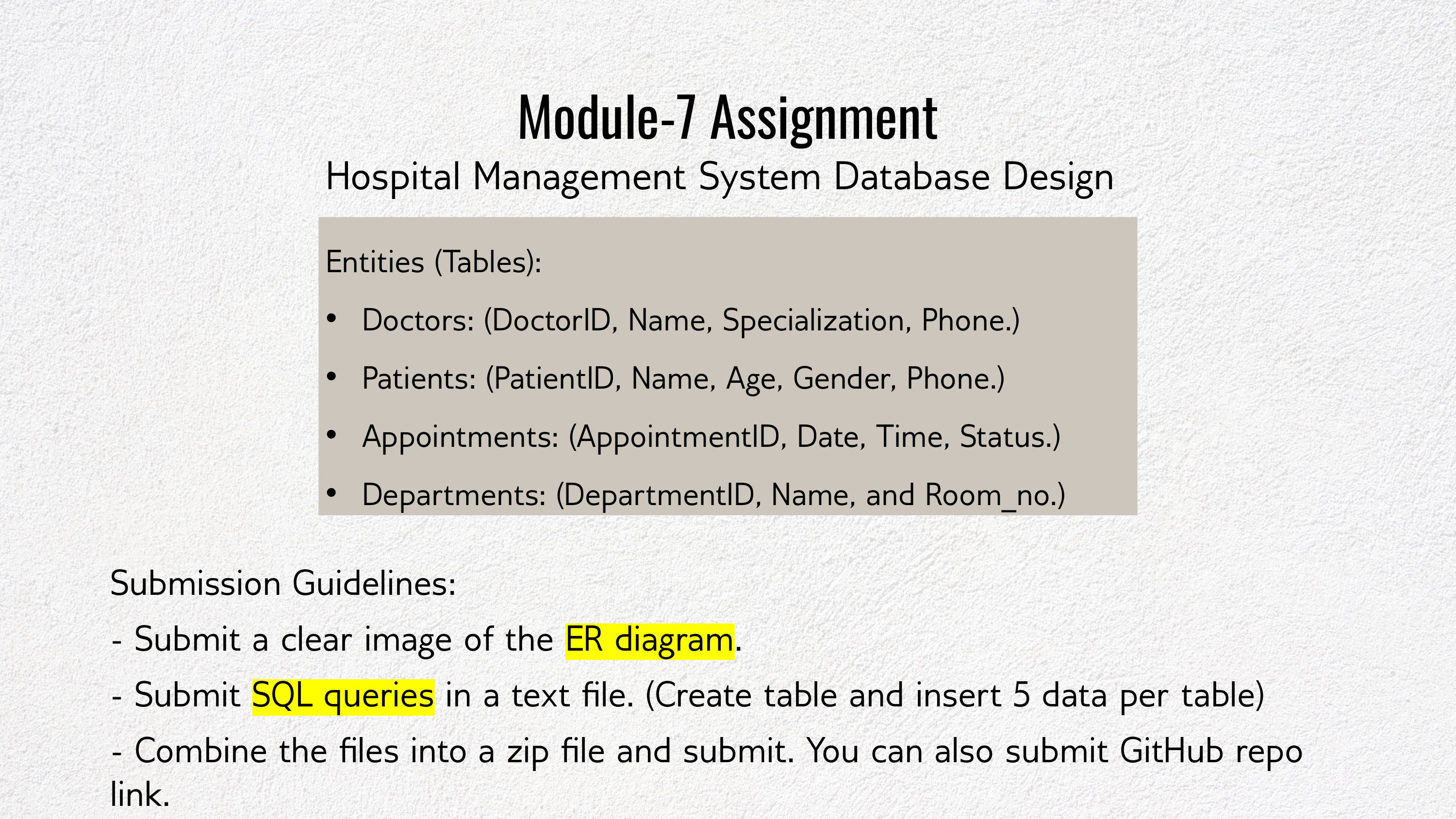

Module-7 Assignment
Hospital Management System Database Design
Entities (Tables):
Doctors: (DoctorID, Name, Specialization, Phone.)
Patients: (PatientID, Name, Age, Gender, Phone.)
Appointments: (AppointmentID, Date, Time, Status.)
Departments: (DepartmentID, Name, and Room_no.)
Submission Guidelines:
- Submit a clear image of the ER diagram.
- Submit SQL queries in a text file. (Create table and insert 5 data per table)
- Combine the files into a zip file and submit. You can also submit GitHub repo link.